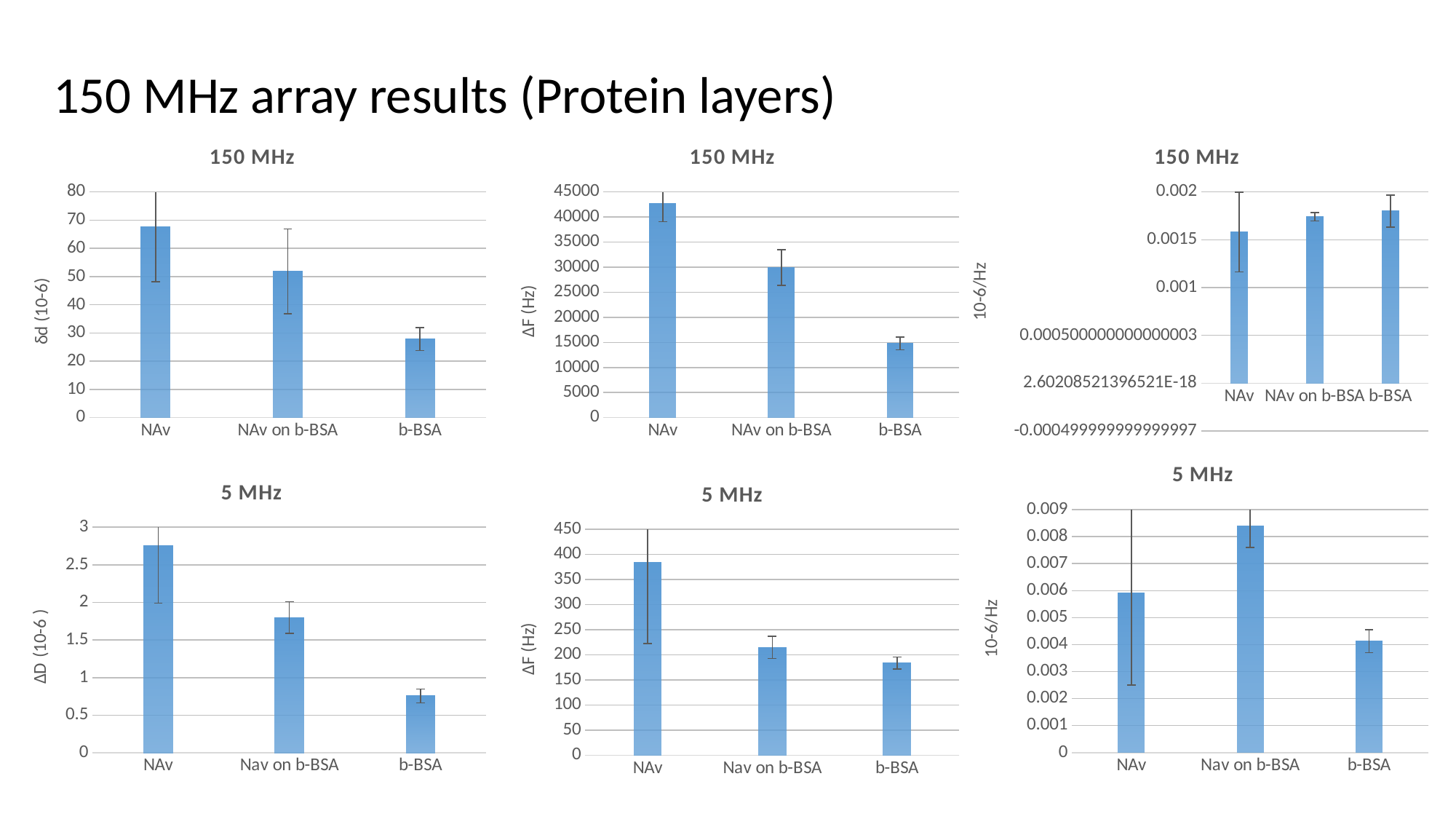

150 MHz array results (Protein layers)

### Chart: 150 MHz

| Category |  |
|---|---|
| NAv | 67.518 |
| NAv on b-BSA | 51.86 |
| b-BSA | 27.88 |

### Chart: 150 MHz

| Category |  |
|---|---|
| NAv | 42626.763636363605 |
| NAv on b-BSA | 29918.0 |
| b-BSA | 14791.0 |

### Chart: 150 MHz

| Category |  |
|---|---|
| NAv | 0.001581 |
| NAv on b-BSA | 0.0017400000000000007 |
| b-BSA | 0.0018000000000000013 |

### Chart: 5 MHz

| Category |  |
|---|---|
| NAv | 0.005900000000000004 |
| Nav on b-BSA | 0.008400000000000005 |
| b-BSA | 0.004122329937388289 |

### Chart: 5 MHz

| Category |  |
|---|---|
| NAv | 2.75 |
| Nav on b-BSA | 1.8 |
| b-BSA | 0.756031746031746 |

### Chart: 5 MHz

| Category |  |
|---|---|
| NAv | 384.4 |
| Nav on b-BSA | 215.0 |
| b-BSA | 183.44444444444446 |